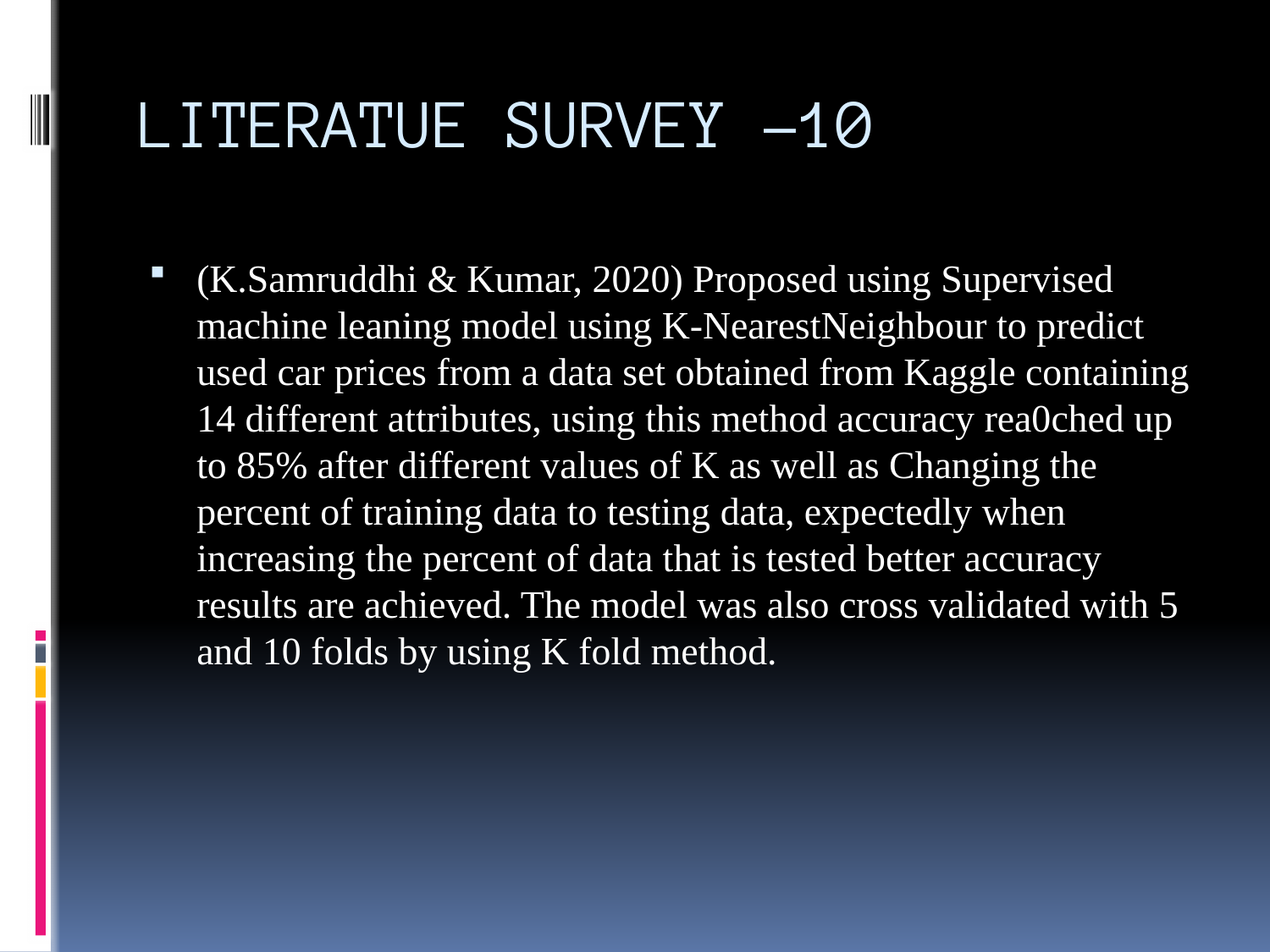

# LITERATUE SURVEY -10
(K.Samruddhi & Kumar, 2020) Proposed using Supervised machine leaning model using K-NearestNeighbour to predict used car prices from a data set obtained from Kaggle containing 14 different attributes, using this method accuracy rea0ched up to 85% after different values of K as well as Changing the percent of training data to testing data, expectedly when increasing the percent of data that is tested better accuracy results are achieved. The model was also cross validated with 5 and 10 folds by using K fold method.